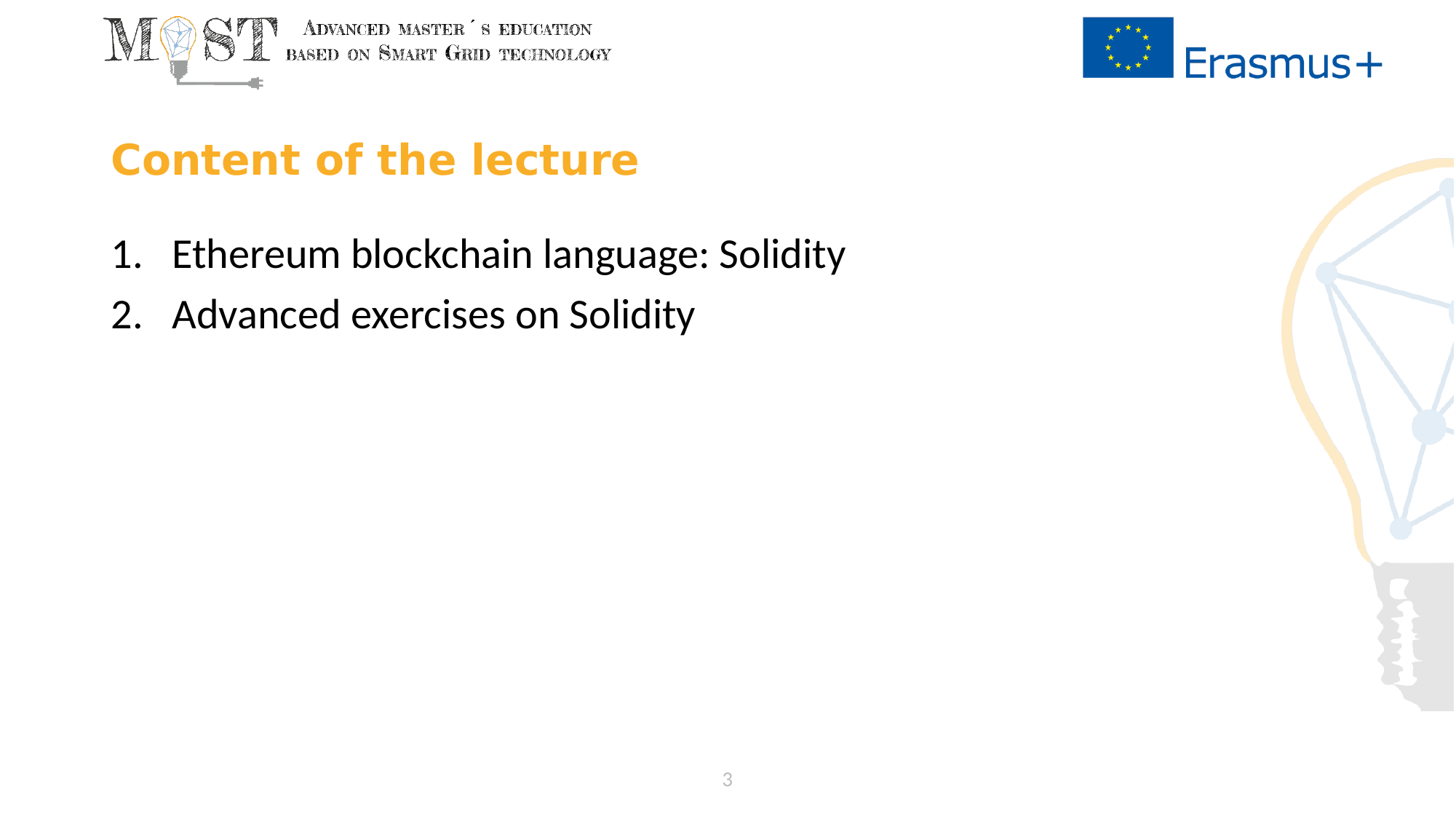

# Content of the lecture
Ethereum blockchain language: Solidity
Advanced exercises on Solidity
3